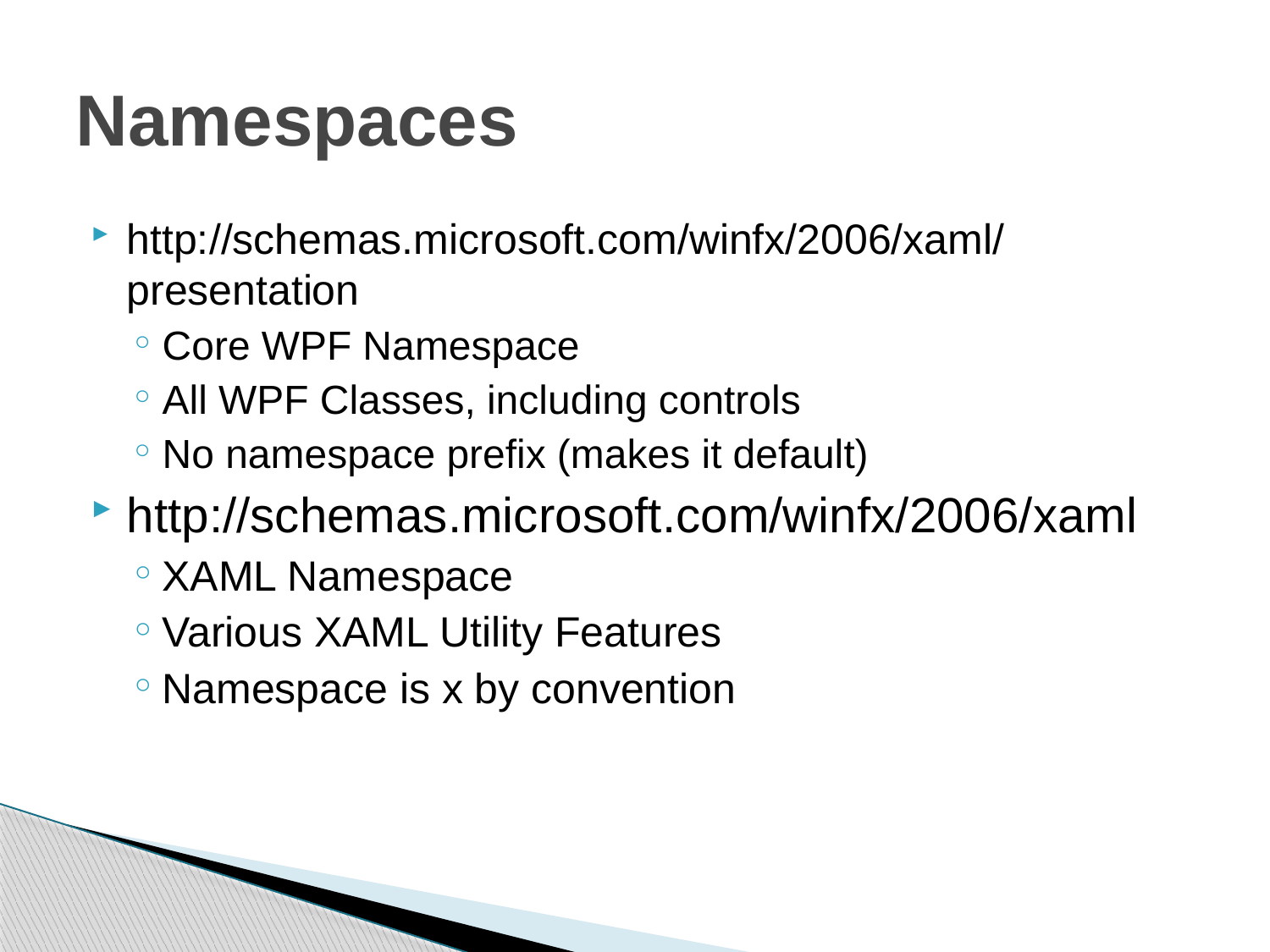

# Namespaces
http://schemas.microsoft.com/winfx/2006/xaml/presentation
Core WPF Namespace
All WPF Classes, including controls
No namespace prefix (makes it default)
http://schemas.microsoft.com/winfx/2006/xaml
XAML Namespace
Various XAML Utility Features
Namespace is x by convention